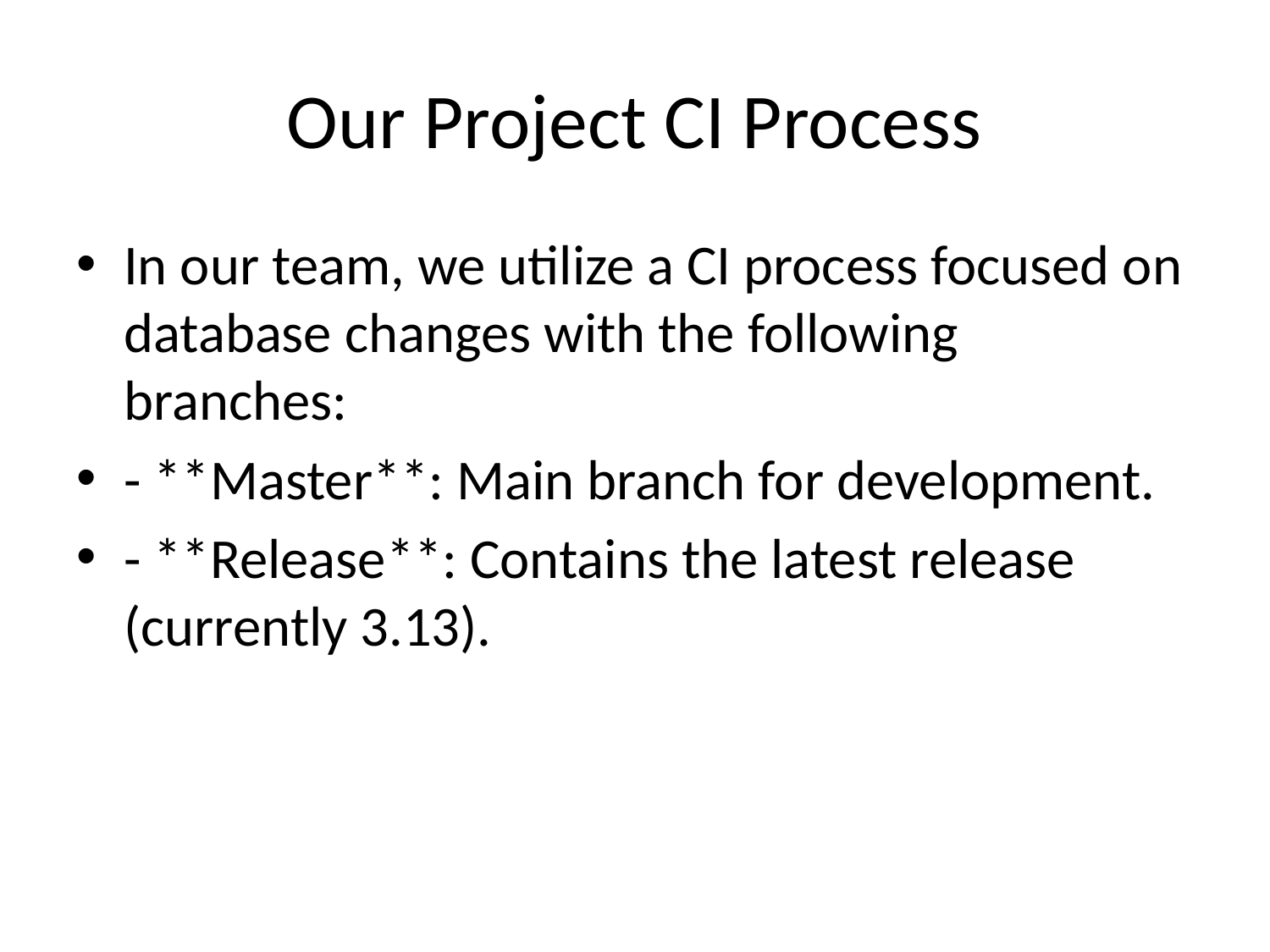

# Our Project CI Process
In our team, we utilize a CI process focused on database changes with the following branches:
- **Master**: Main branch for development.
- **Release**: Contains the latest release (currently 3.13).